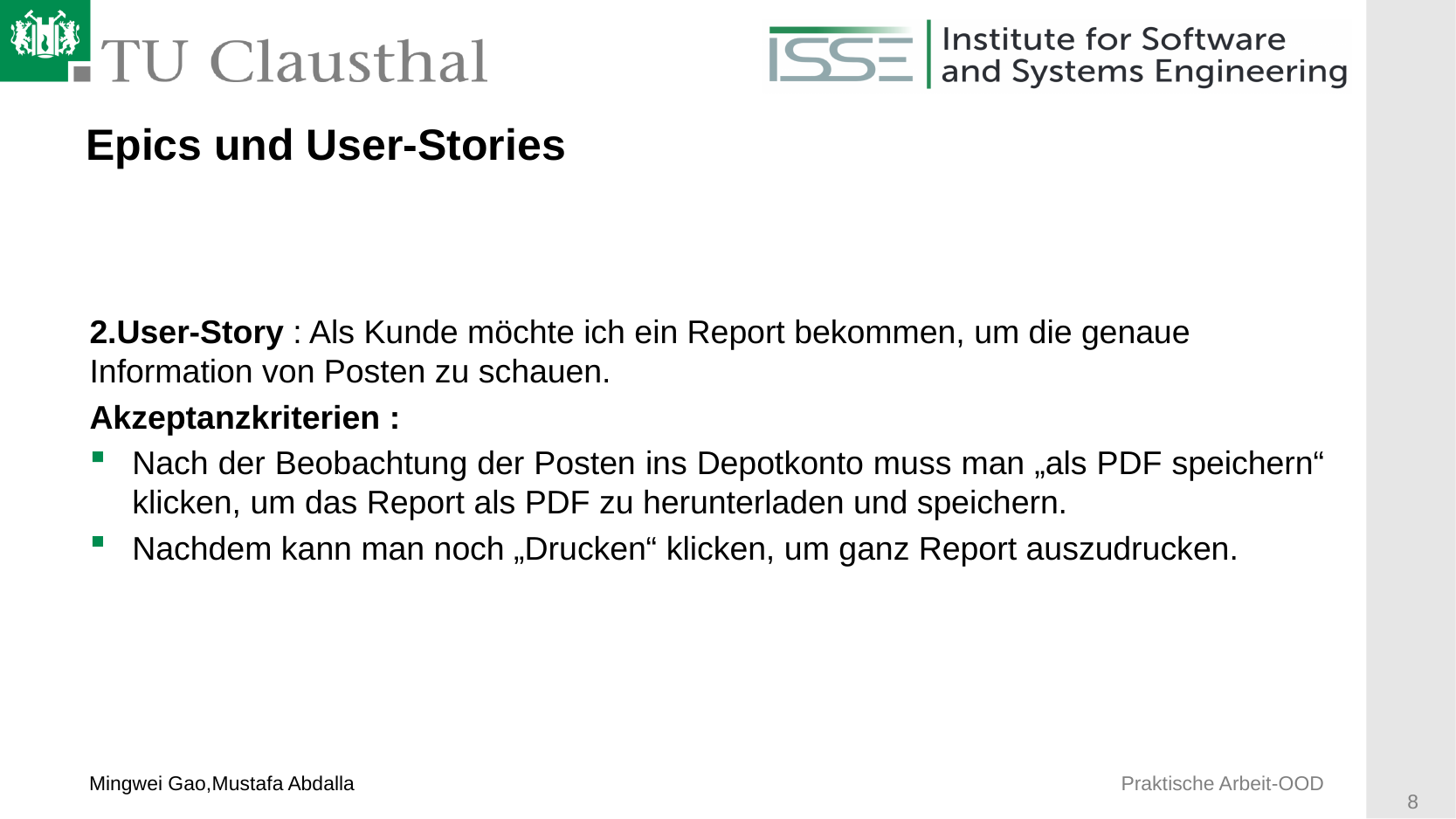

# Epics und User-Stories
2.User-Story : Als Kunde möchte ich ein Report bekommen, um die genaue Information von Posten zu schauen.
Akzeptanzkriterien :
Nach der Beobachtung der Posten ins Depotkonto muss man „als PDF speichern“ klicken, um das Report als PDF zu herunterladen und speichern.
Nachdem kann man noch „Drucken“ klicken, um ganz Report auszudrucken.